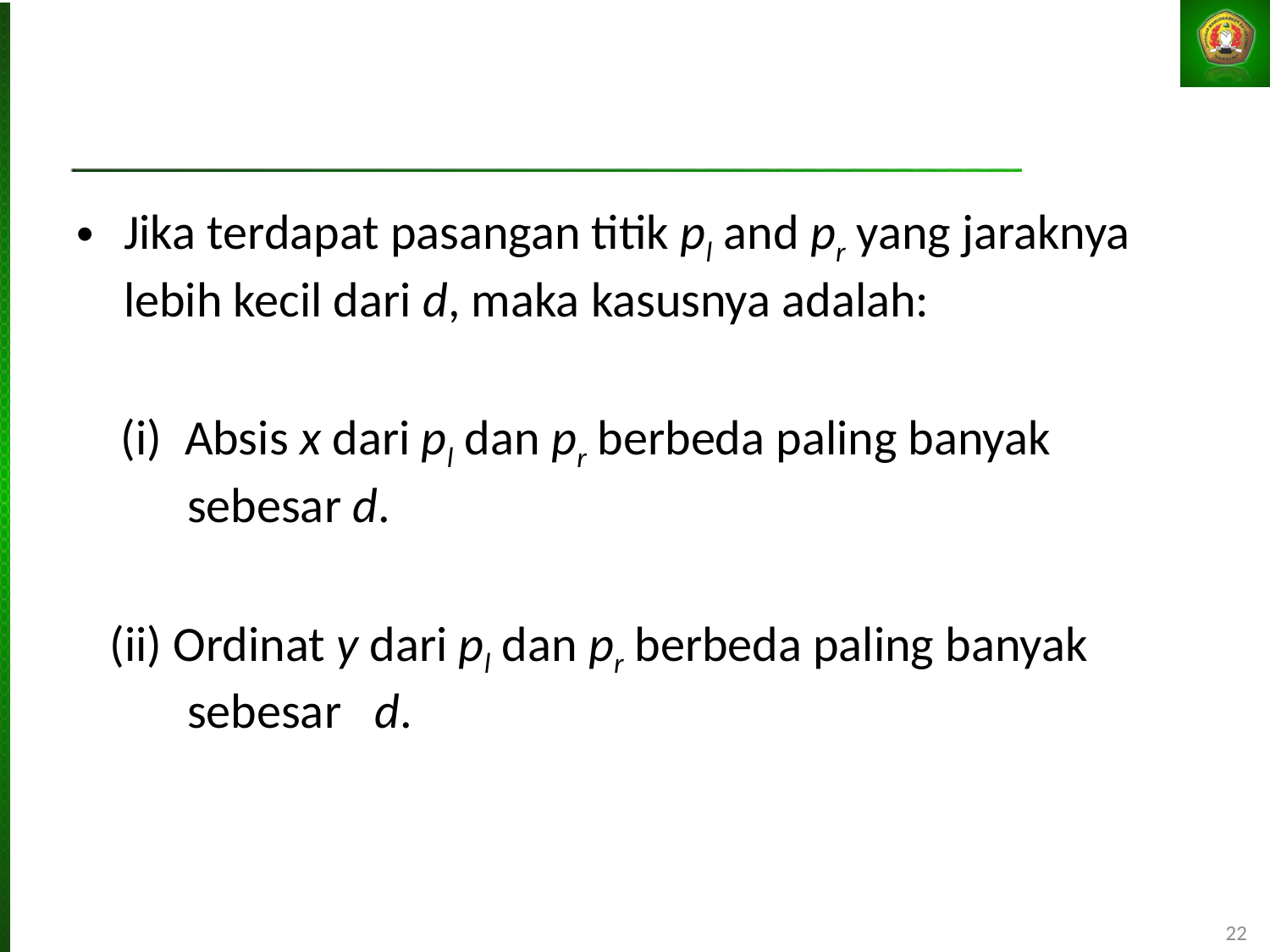

Jika terdapat pasangan titik pl and pr yang jaraknya lebih kecil dari d, maka kasusnya adalah:

    (i)  Absis x dari pl dan pr berbeda paling banyak sebesar d.

   (ii) Ordinat y dari pl dan pr berbeda paling banyak sebesar   d.
22